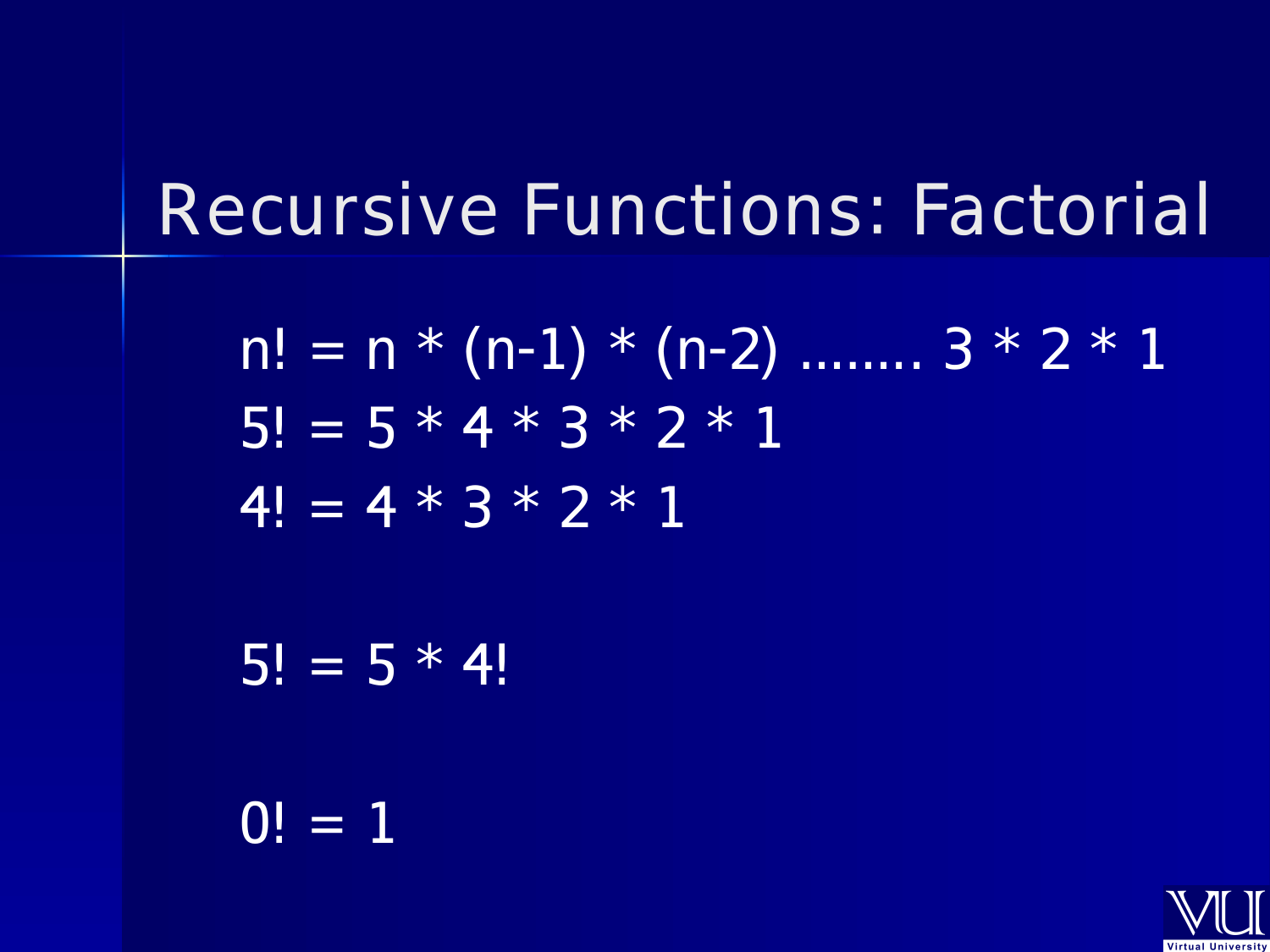

Recursive Functions: Factorial
	n! = n * (n-1) * (n-2) …….. 3 * 2 * 1
	5! = 5 * 4 * 3 * 2 * 1
	4! = 4 * 3 * 2 * 1

	5! = 5 * 4!

	0! = 1